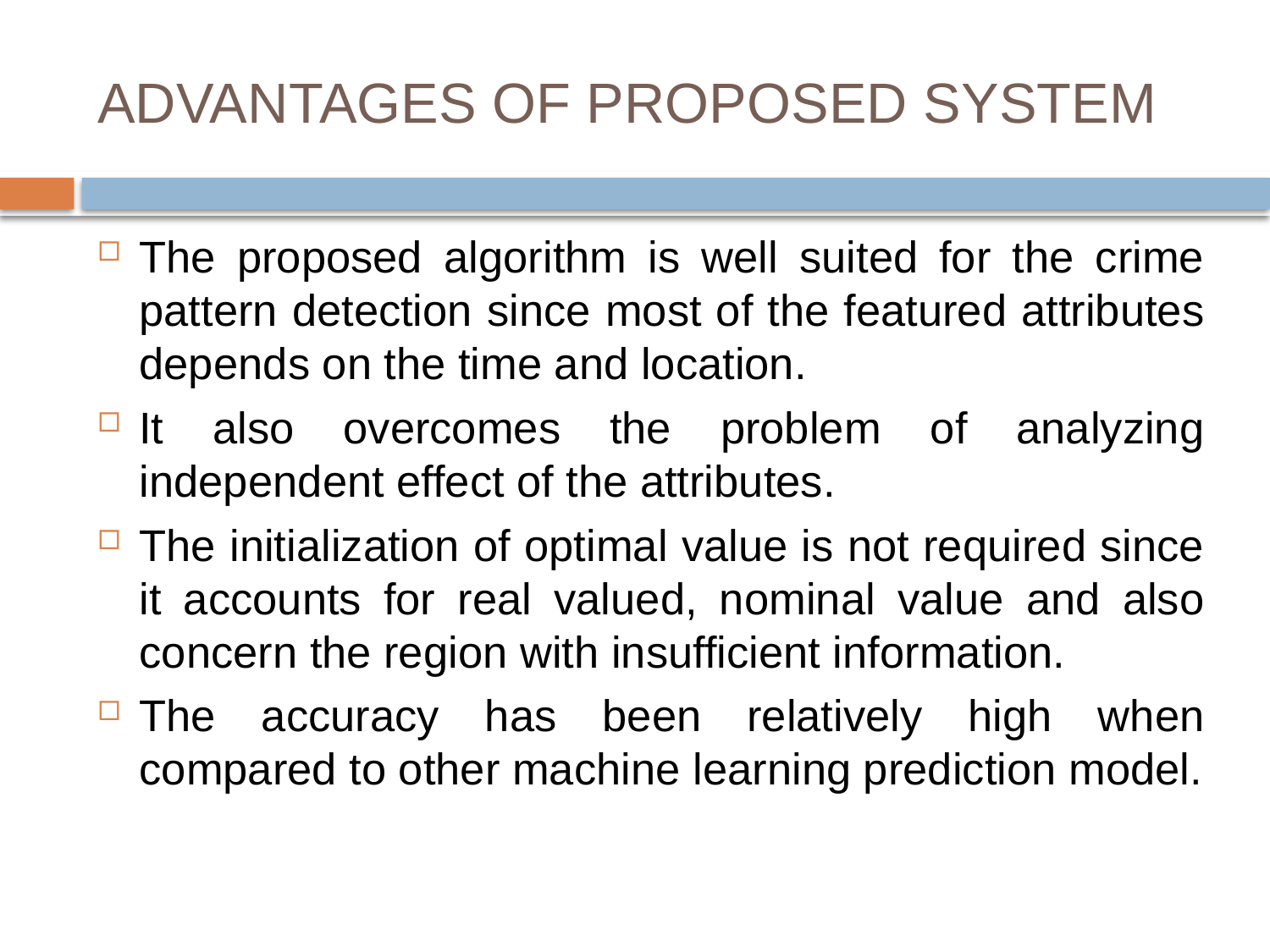

# ADVANTAGES OF PROPOSED SYSTEM
The proposed algorithm is well suited for the crime pattern detection since most of the featured attributes depends on the time and location.
It also overcomes the problem of analyzing independent effect of the attributes.
The initialization of optimal value is not required since it accounts for real valued, nominal value and also concern the region with insufficient information.
The accuracy has been relatively high when compared to other machine learning prediction model.